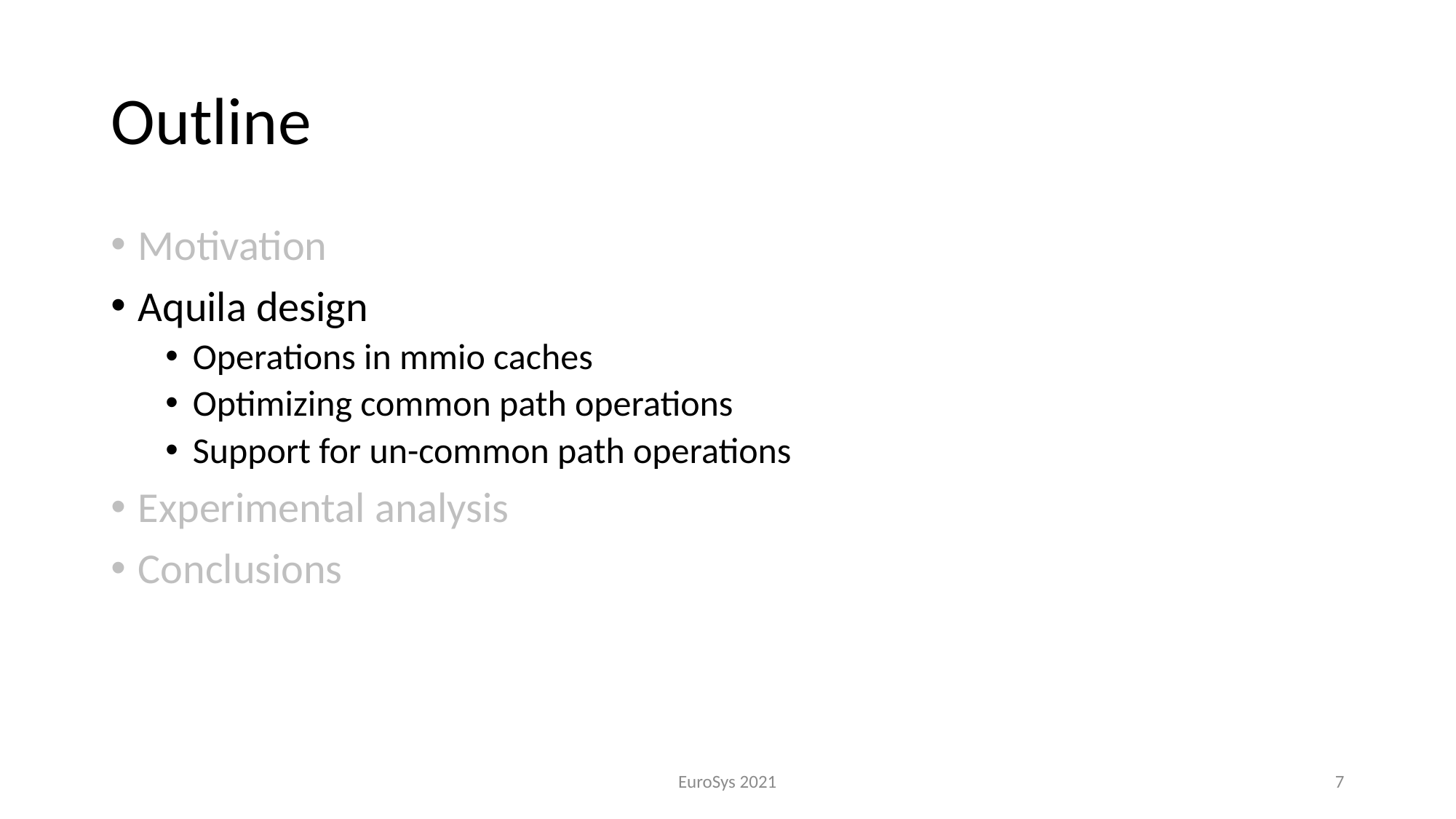

# Outline
Motivation
Aquila design
Operations in mmio caches
Optimizing common path operations
Support for un-common path operations
Experimental analysis
Conclusions
EuroSys 2021
7